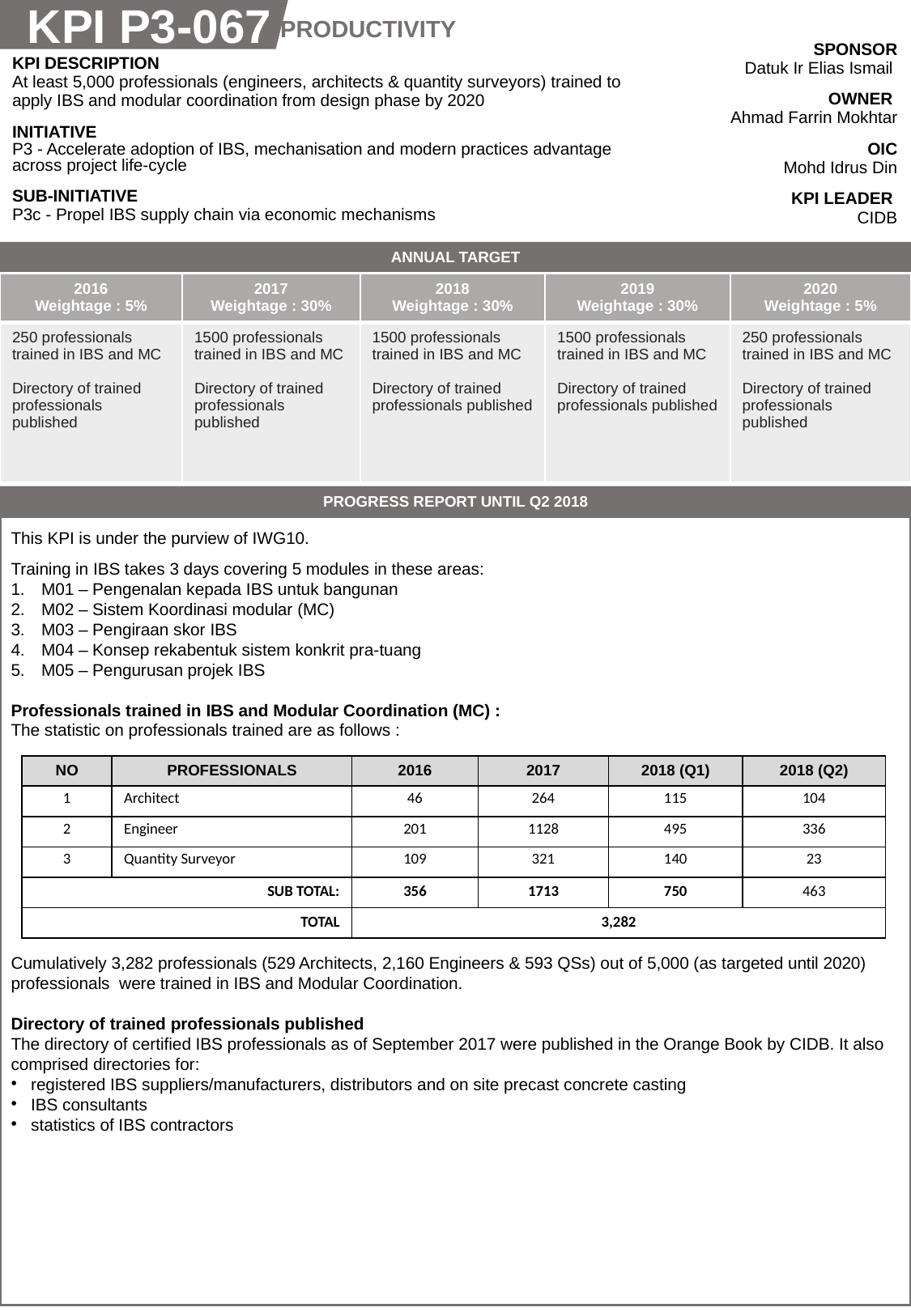

KPI P3-067
PRODUCTIVITY
| SPONSOR Datuk Ir Elias Ismail |
| --- |
| OWNER Ahmad Farrin Mokhtar |
| OIC Mohd Idrus Din |
| KPI LEADER CIDB |
| KPI DESCRIPTION At least 5,000 professionals (engineers, architects & quantity surveyors) trained to apply IBS and modular coordination from design phase by 2020 |
| --- |
| INITIATIVE P3 - Accelerate adoption of IBS, mechanisation and modern practices advantage across project life-cycle |
| SUB-INITIATIVE P3c - Propel IBS supply chain via economic mechanisms |
ANNUAL TARGET
| 2016 Weightage : 5% | 2017 Weightage : 30% | 2018 Weightage : 30% | 2019 Weightage : 30% | 2020 Weightage : 5% |
| --- | --- | --- | --- | --- |
| 250 professionals trained in IBS and MC Directory of trained professionals published | 1500 professionals trained in IBS and MC Directory of trained professionals published | 1500 professionals trained in IBS and MC Directory of trained professionals published | 1500 professionals trained in IBS and MC Directory of trained professionals published | 250 professionals trained in IBS and MC Directory of trained professionals published |
PROGRESS REPORT UNTIL Q2 2018

This KPI is under the purview of IWG10.

Training in IBS takes 3 days covering 5 modules in these areas:
M01 – Pengenalan kepada IBS untuk bangunan
M02 – Sistem Koordinasi modular (MC)
M03 – Pengiraan skor IBS
M04 – Konsep rekabentuk sistem konkrit pra-tuang
M05 – Pengurusan projek IBS

Professionals trained in IBS and Modular Coordination (MC) :
The statistic on professionals trained are as follows :

Cumulatively 3,282 professionals (529 Architects, 2,160 Engineers & 593 QSs) out of 5,000 (as targeted until 2020) professionals  were trained in IBS and Modular Coordination.

Directory of trained professionals published
The directory of certified IBS professionals as of September 2017 were published in the Orange Book by CIDB. It also comprised directories for:
   registered IBS suppliers/manufacturers, distributors and on site precast concrete casting
   IBS consultants
   statistics of IBS contractors

| NO | PROFESSIONALS | 2016 | 2017 | 2018 (Q1) | 2018 (Q2) |
| --- | --- | --- | --- | --- | --- |
| 1 | Architect | 46 | 264 | 115 | 104 |
| 2 | Engineer | 201 | 1128 | 495 | 336 |
| 3 | Quantity Surveyor | 109 | 321 | 140 | 23 |
| SUB TOTAL: |  | 356 | 1713 | 750 | 463 |
| TOTAL |  | 3,282 |  |  |  |